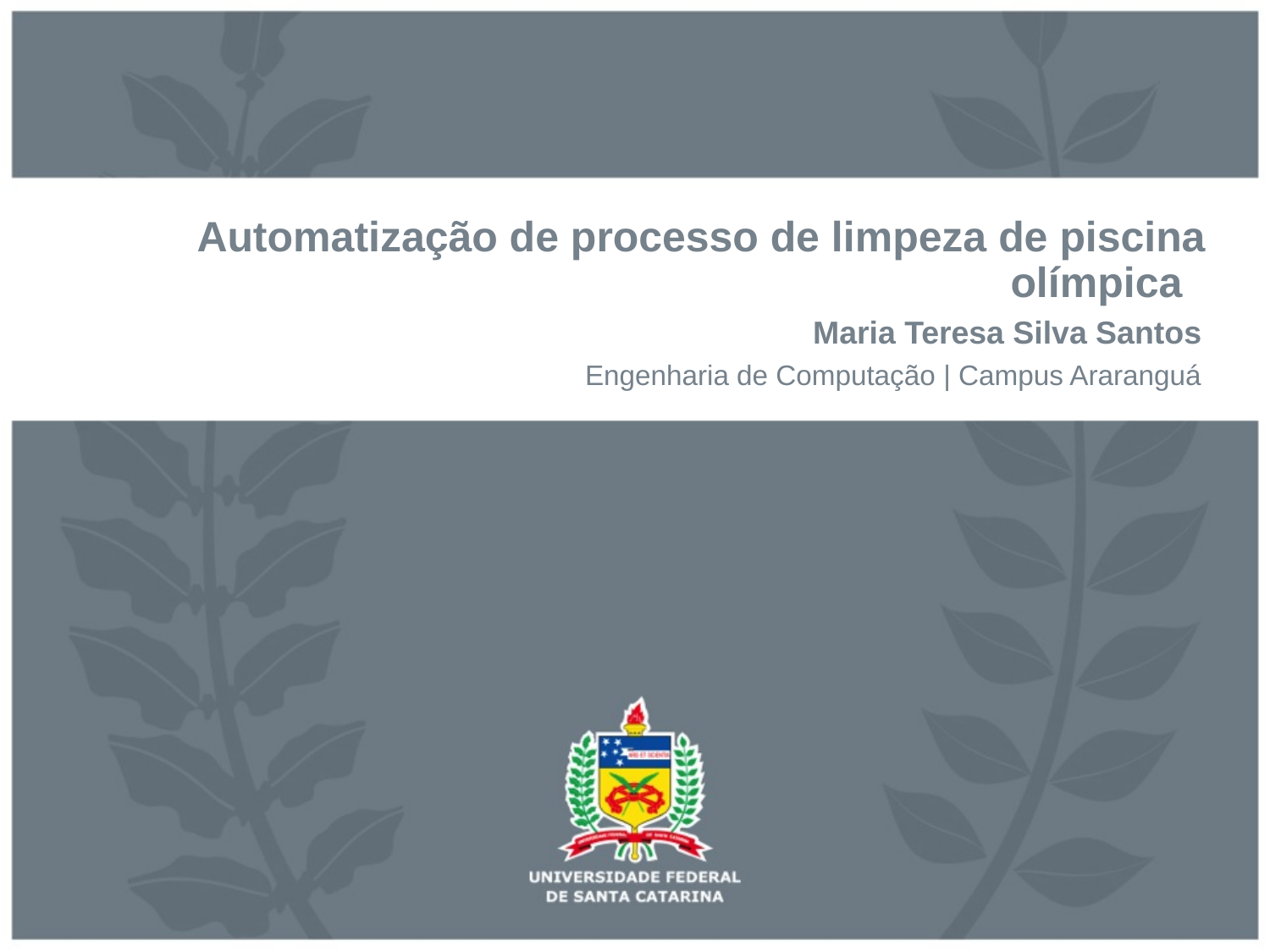

# Automatização de processo de limpeza de piscina olímpica
Maria Teresa Silva Santos
Engenharia de Computação | Campus Araranguá